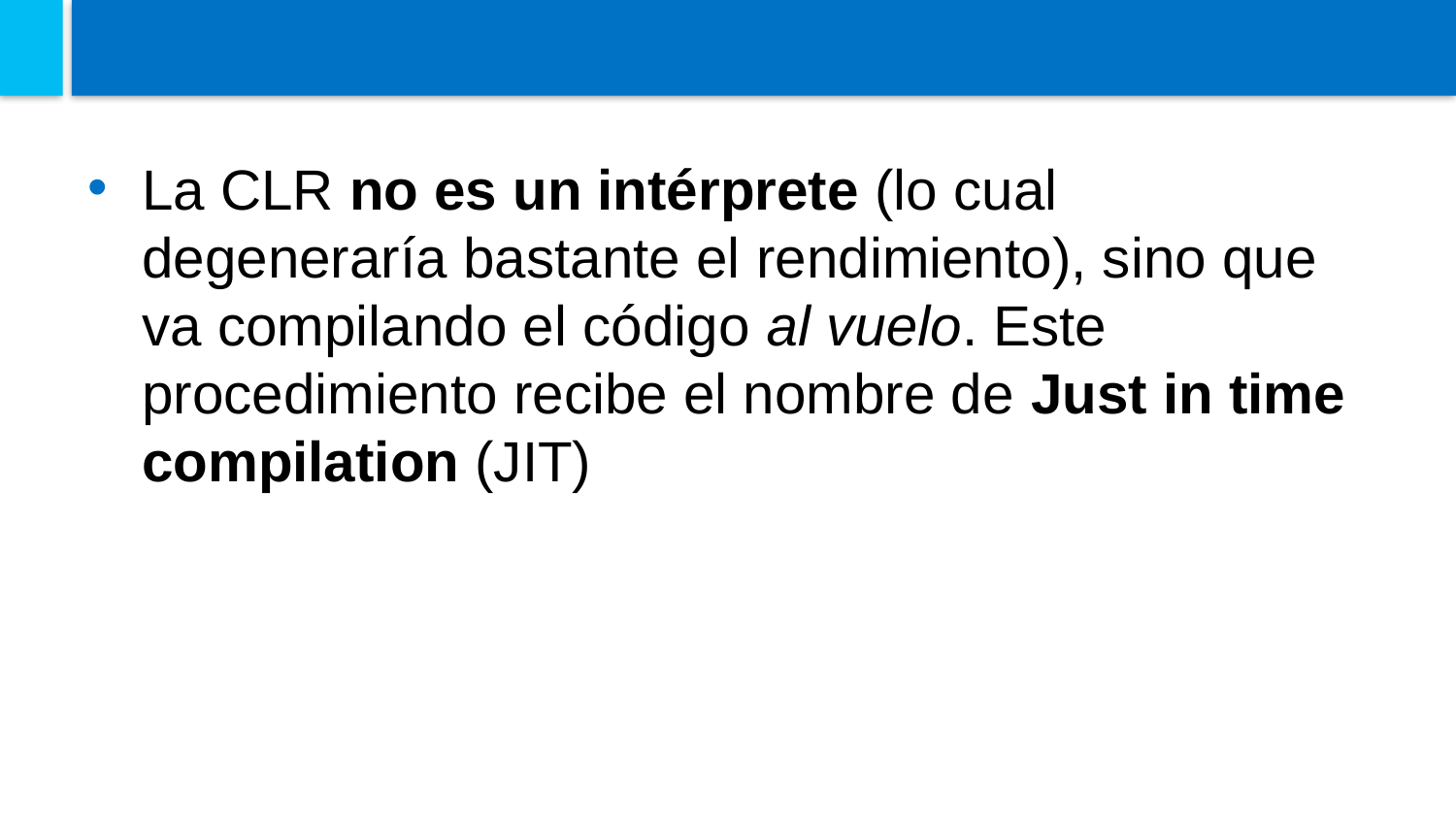

#
La CLR no es un intérprete (lo cual degeneraría bastante el rendimiento), sino que va compilando el código al vuelo. Este procedimiento recibe el nombre de Just in time compilation (JIT)